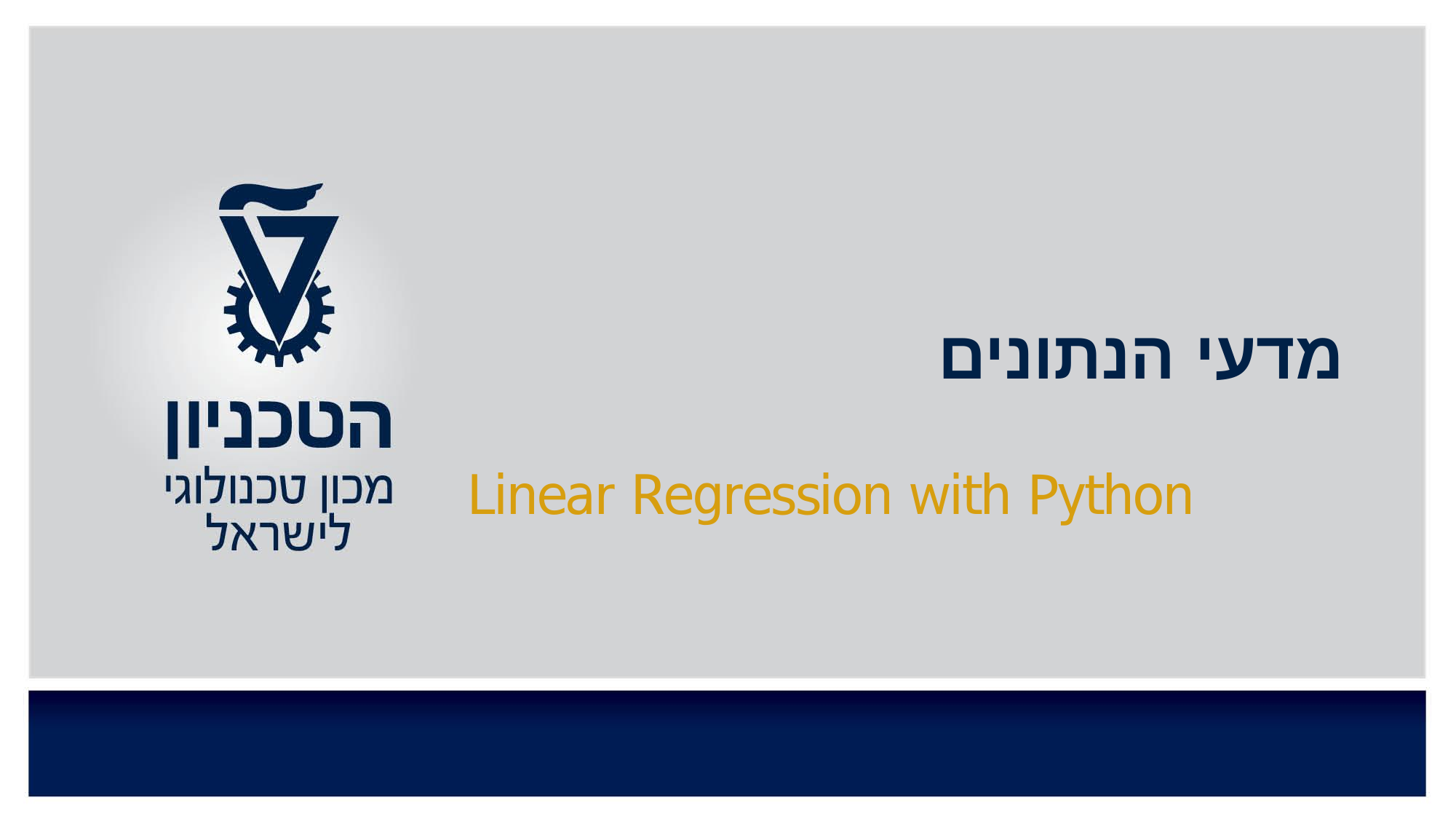

# מדעי הנתונים
Linear Regression with Python